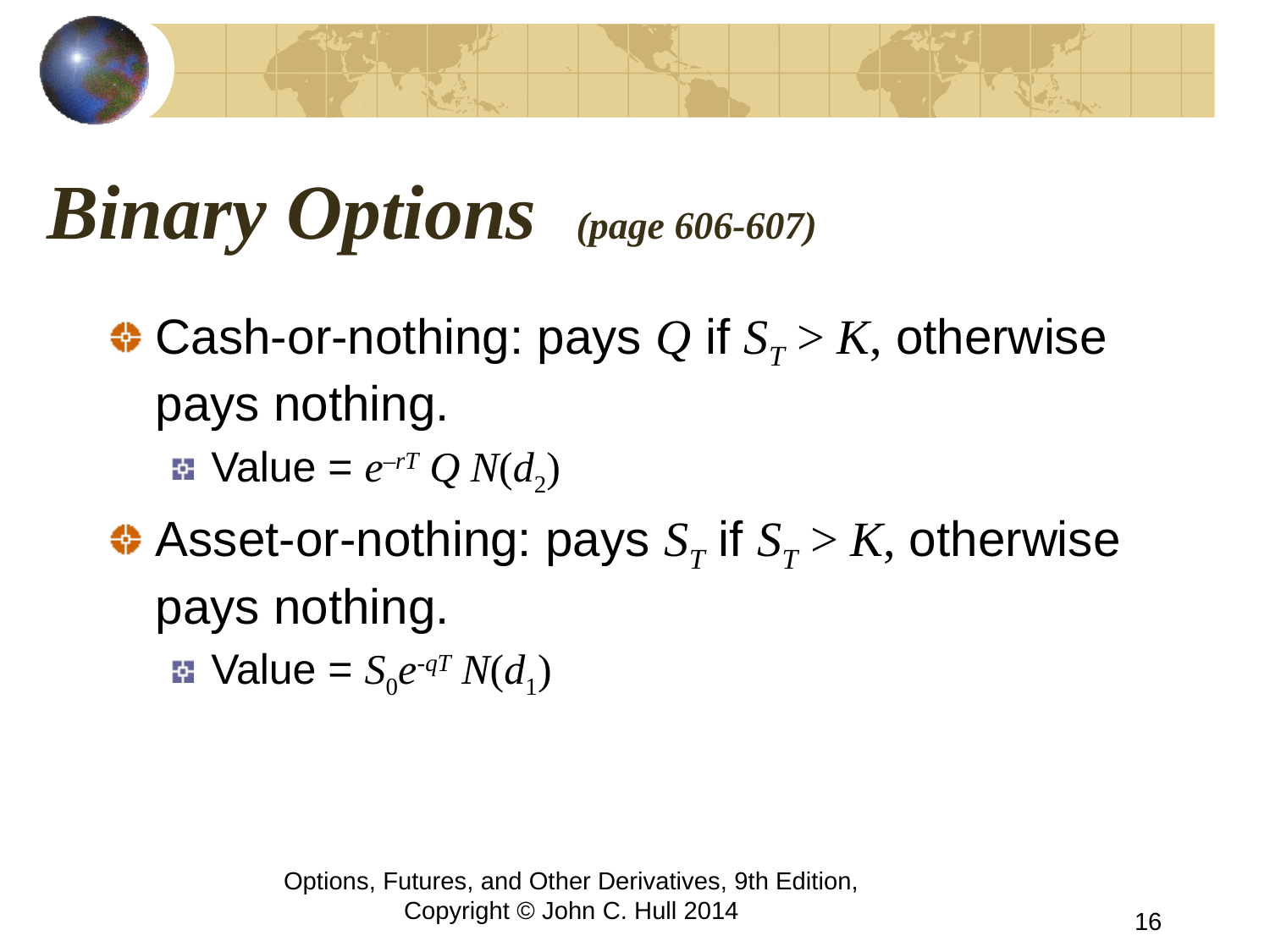

# Binary Options  (page 606-607)
Cash-or-nothing: pays Q if ST > K, otherwise pays nothing.
Value = e–rT Q N(d2)
Asset-or-nothing: pays ST if ST > K, otherwise pays nothing.
Value = S0e-qT N(d1)

Options, Futures, and Other Derivatives, 9th Edition, Copyright © John C. Hull 2014
16